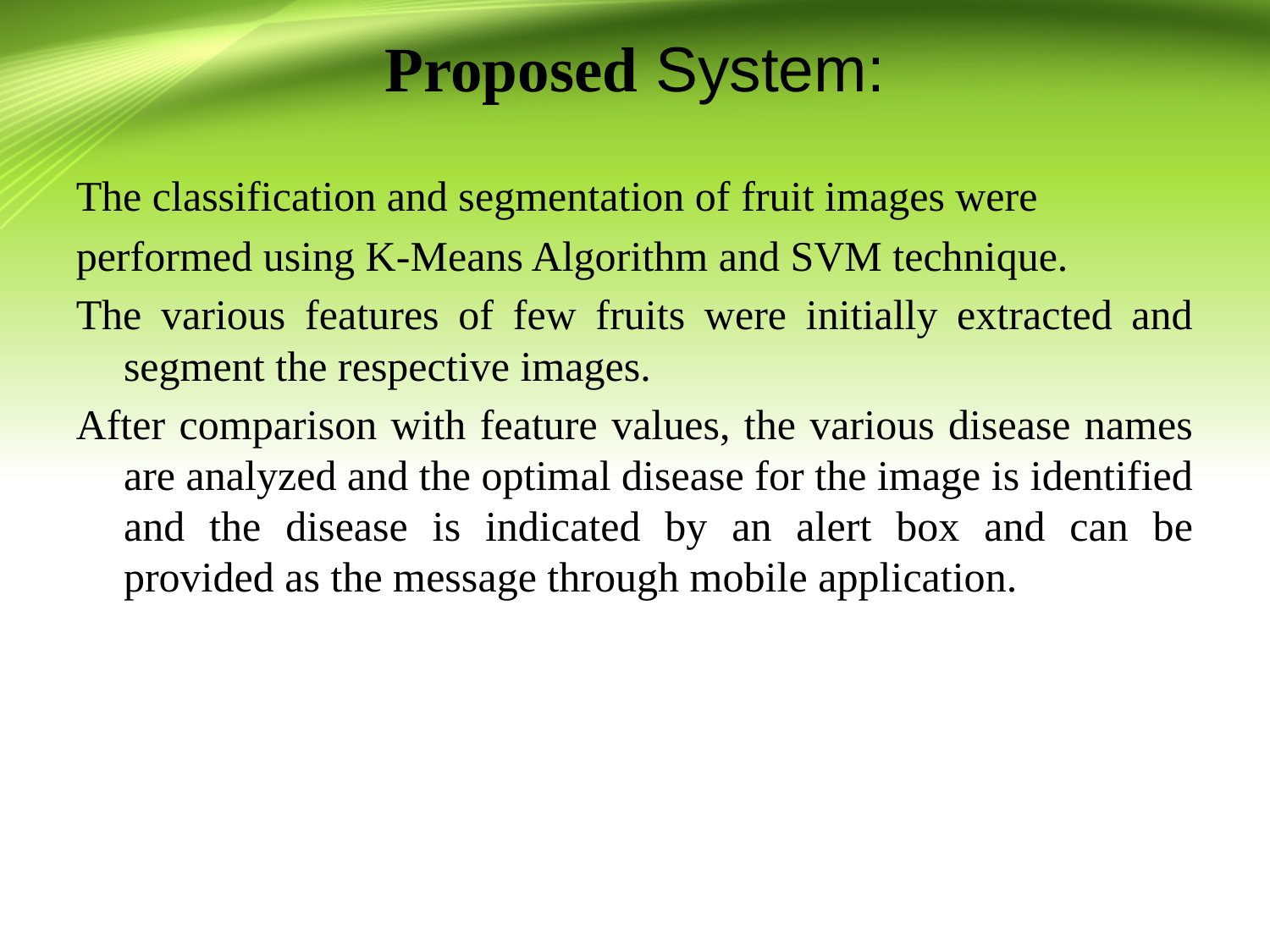

# Proposed System:
The classification and segmentation of fruit images were
performed using K-Means Algorithm and SVM technique.
The various features of few fruits were initially extracted and segment the respective images.
After comparison with feature values, the various disease names are analyzed and the optimal disease for the image is identified and the disease is indicated by an alert box and can be provided as the message through mobile application.